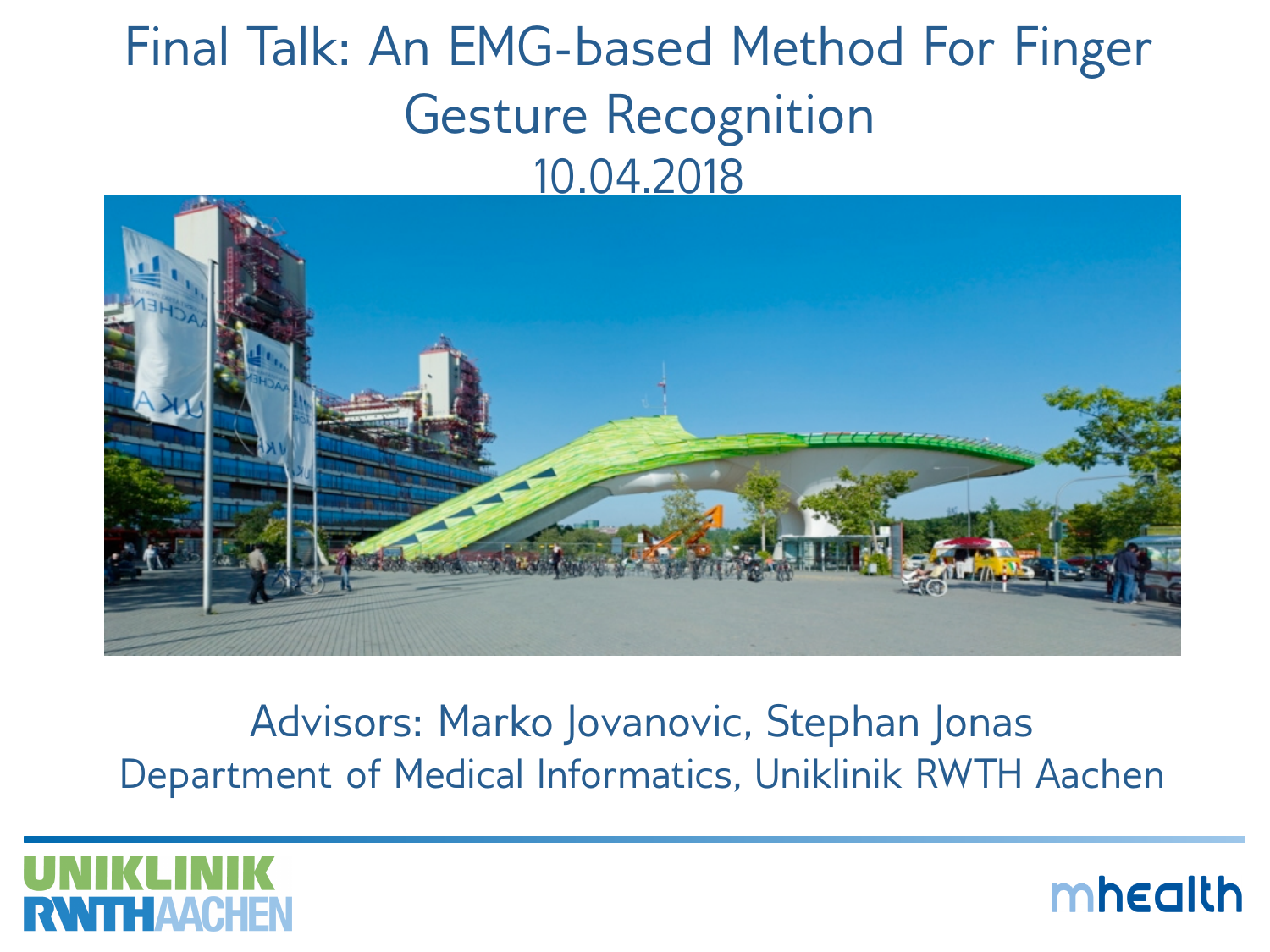

# Final Talk: An EMG-based Method For Finger Gesture Recognition 10.04.2018
Advisors: Marko Jovanovic, Stephan Jonas
Department of Medical Informatics, Uniklinik RWTH Aachen